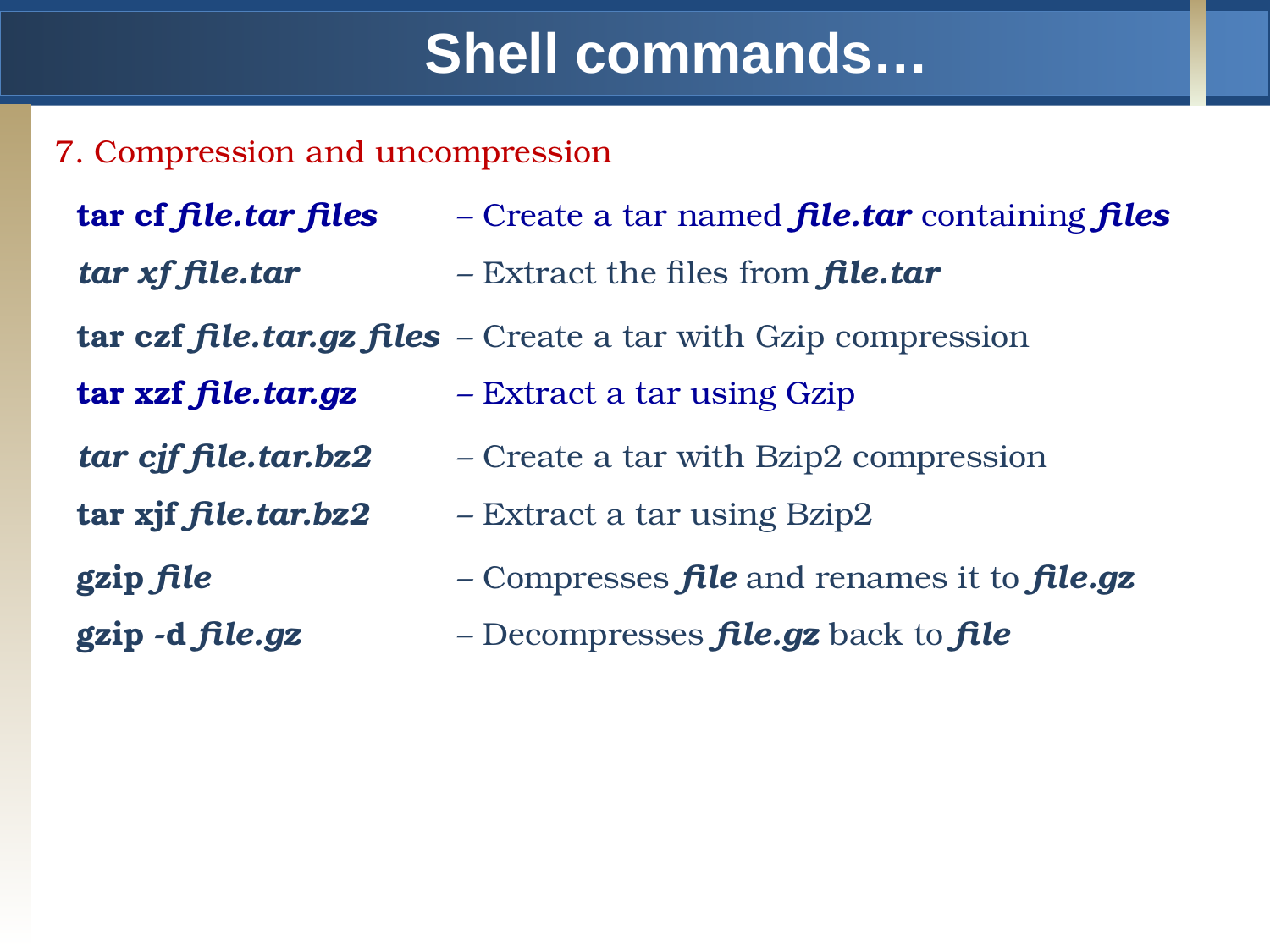

Shell commands…
7. Compression and uncompression
tar cf file.tar files 	– Create a tar named file.tar containing files
tar xf file.tar 		– Extract the files from file.tar
tar czf file.tar.gz files 	– Create a tar with Gzip compression
tar xzf file.tar.gz 	– Extract a tar using Gzip
tar cjf file.tar.bz2 	– Create a tar with Bzip2 compression
tar xjf file.tar.bz2 	– Extract a tar using Bzip2
gzip file 		– Compresses file and renames it to file.gz
gzip -d file.gz 		– Decompresses file.gz back to file